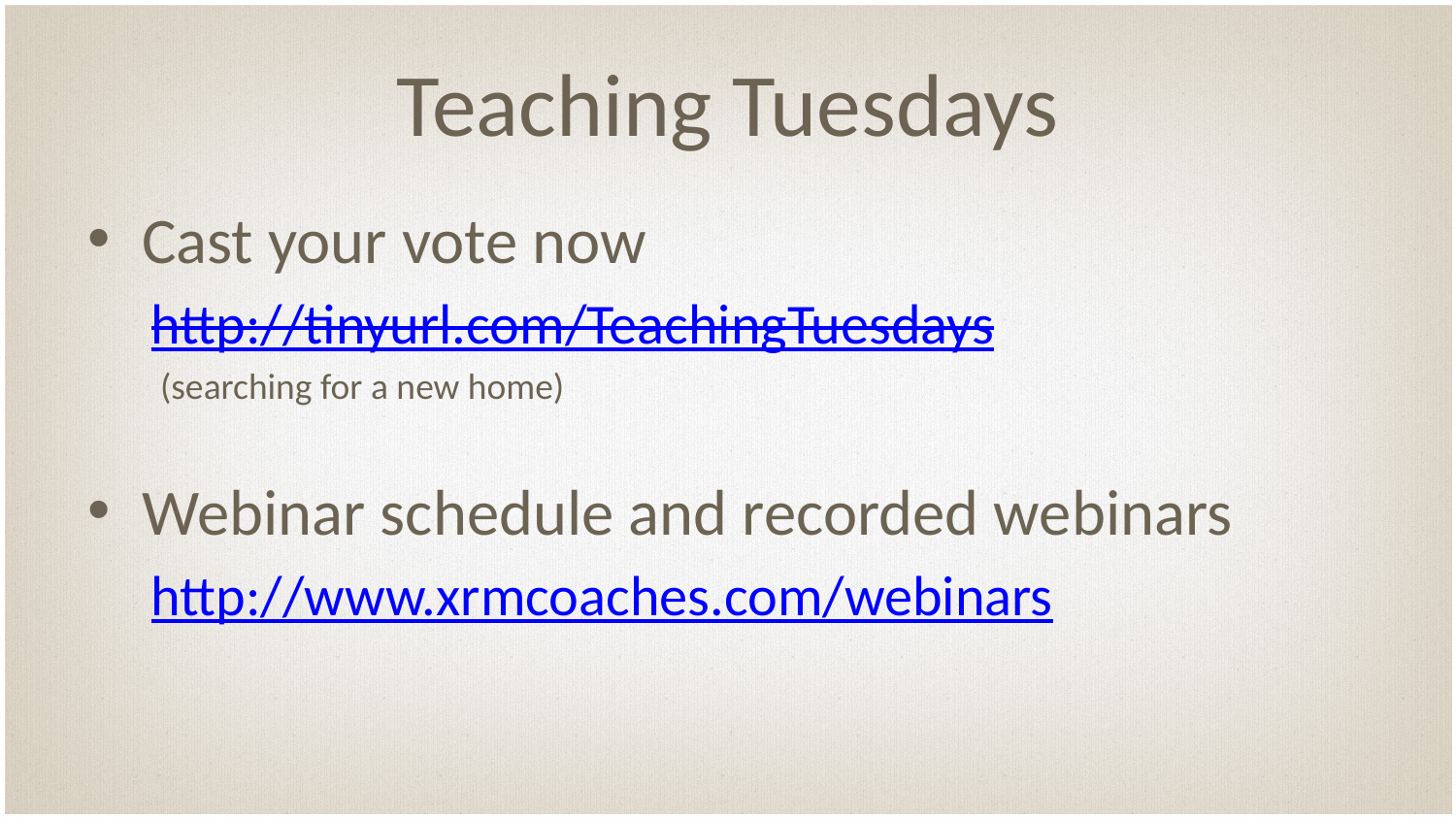

# Teaching Tuesdays
Cast your vote now
http://tinyurl.com/TeachingTuesdays
(searching for a new home)

Webinar schedule and recorded webinars
http://www.xrmcoaches.com/webinars